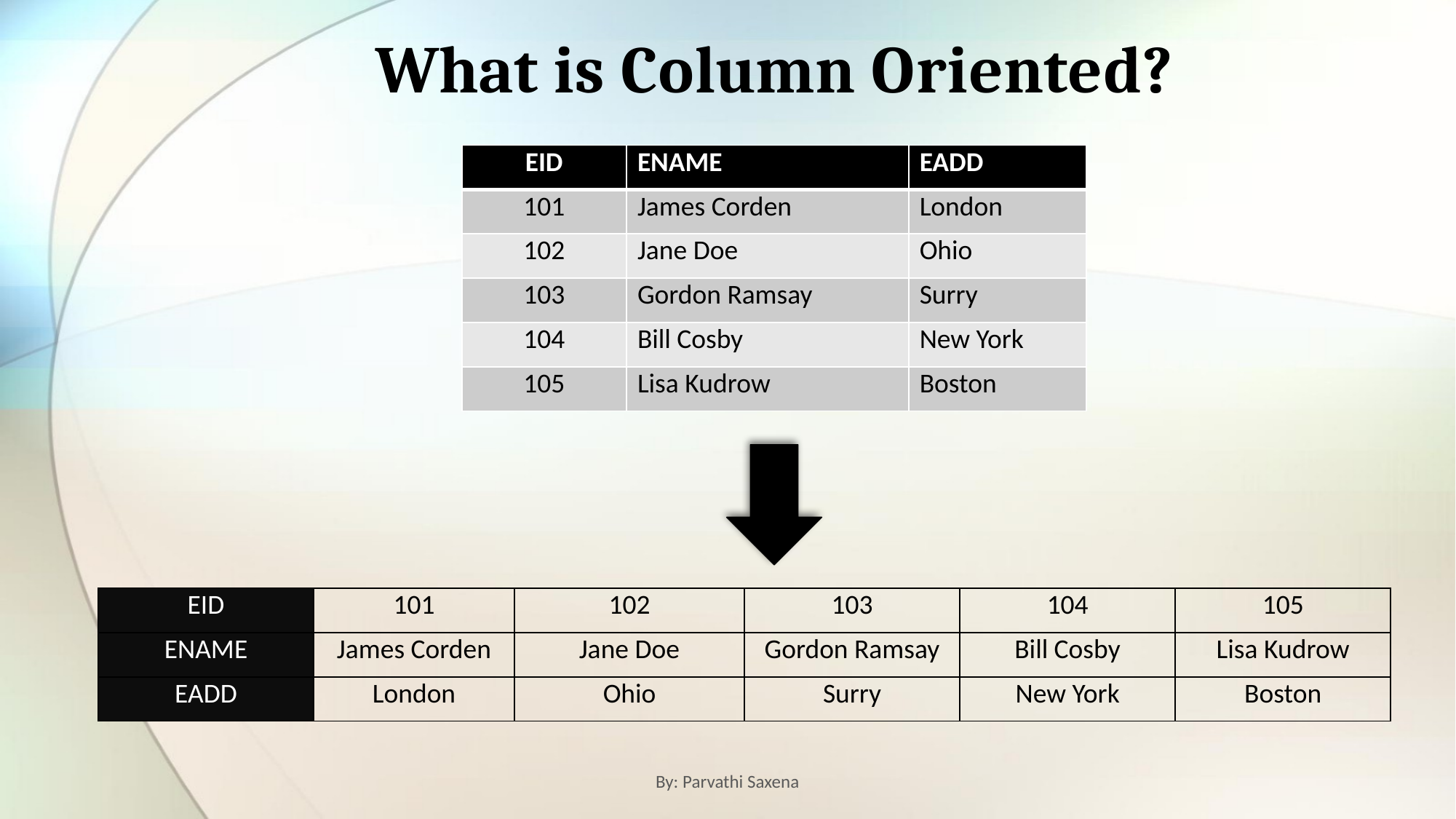

# What is Column Oriented?
| EID | ENAME | EADD |
| --- | --- | --- |
| 101 | James Corden | London |
| 102 | Jane Doe | Ohio |
| 103 | Gordon Ramsay | Surry |
| 104 | Bill Cosby | New York |
| 105 | Lisa Kudrow | Boston |

| EID | 101 | 102 | 103 | 104 | 105 |
| --- | --- | --- | --- | --- | --- |
| ENAME | James Corden | Jane Doe | Gordon Ramsay | Bill Cosby | Lisa Kudrow |
| EADD | London | Ohio | Surry | New York | Boston |
By: Parvathi Saxena